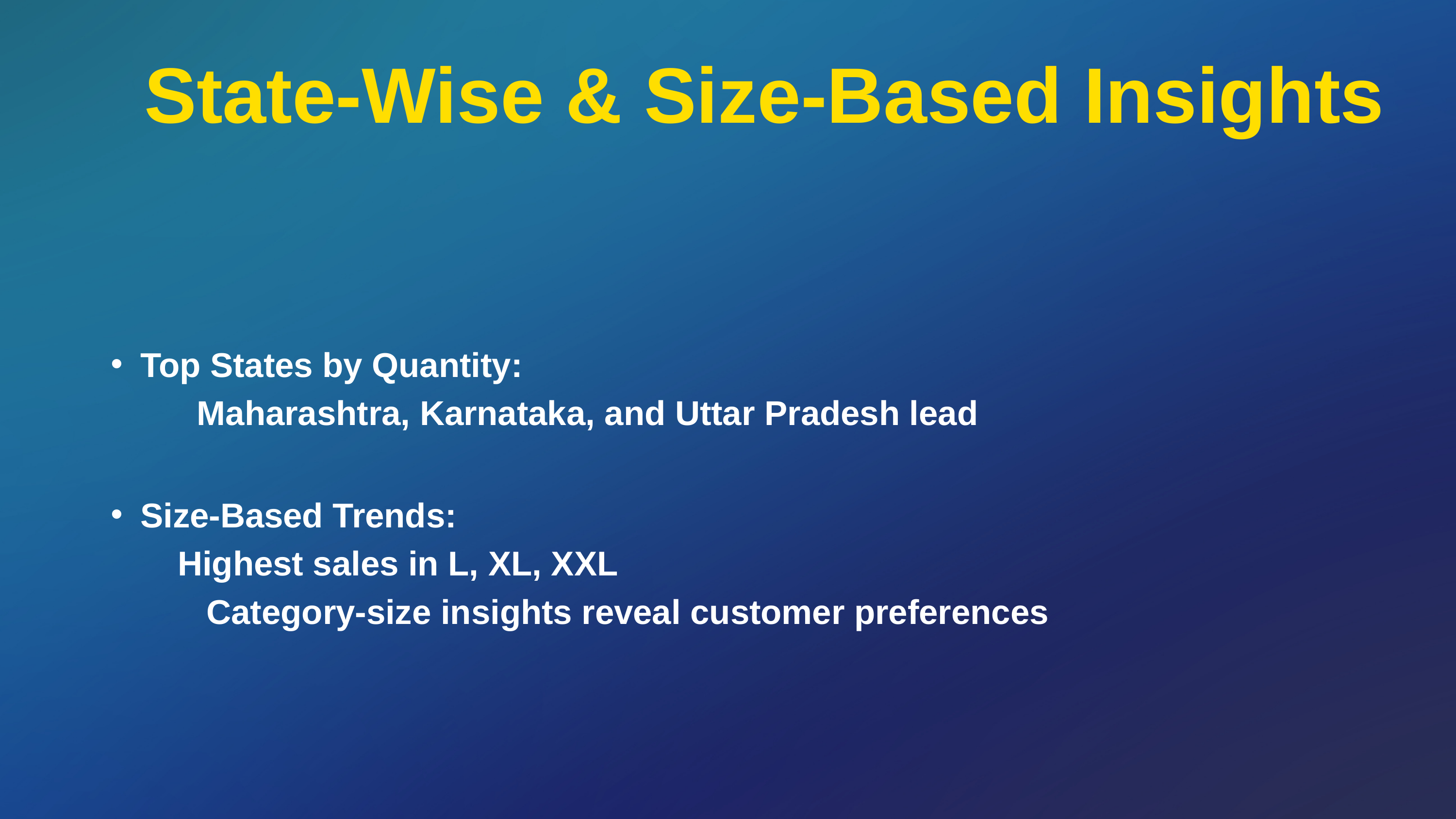

State-Wise & Size-Based Insights
Top States by Quantity:
            Maharashtra, Karnataka, and Uttar Pradesh lead

Size-Based Trends:
          Highest sales in L, XL, XXL
             Category-size insights reveal customer preferences